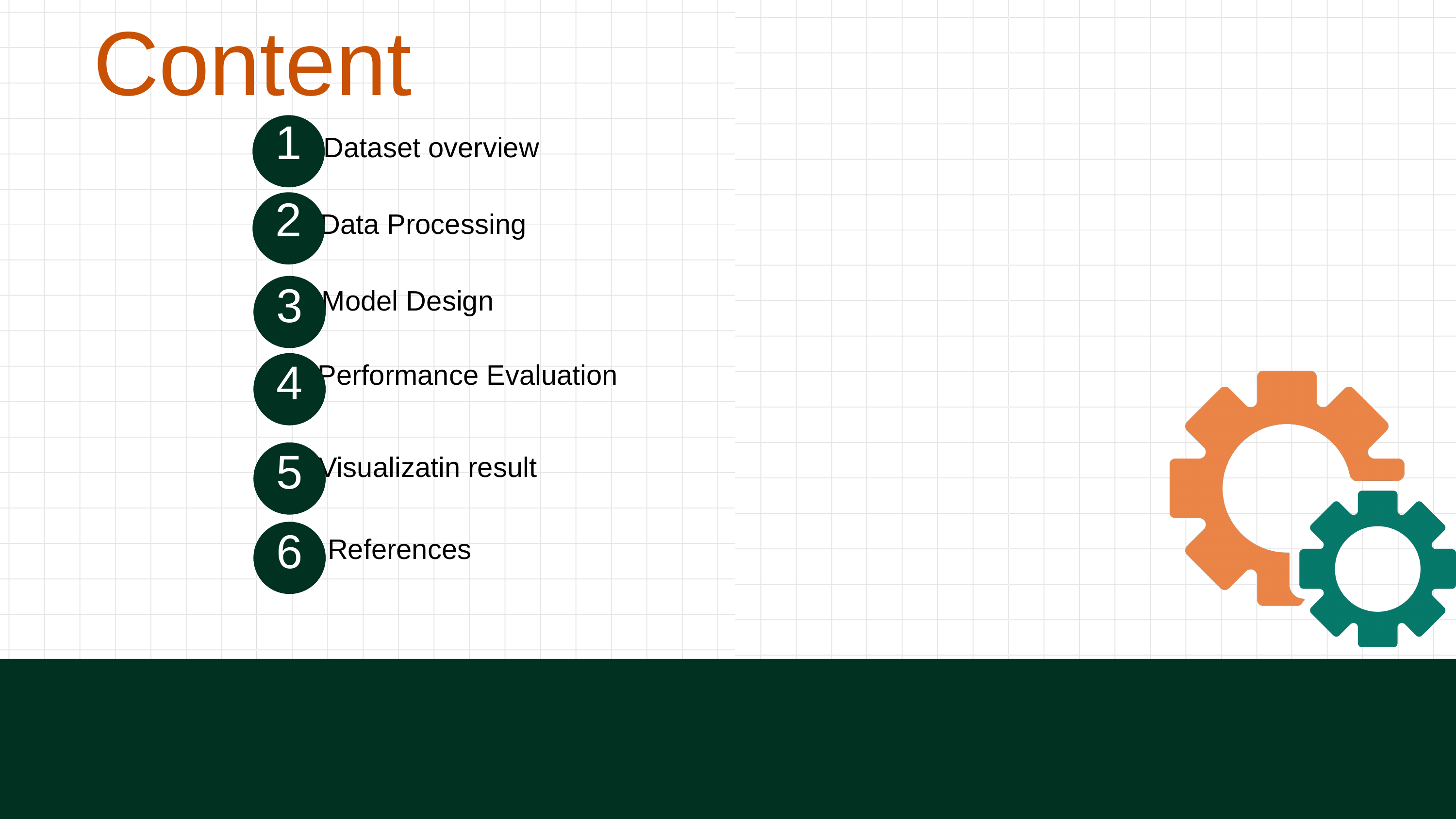

Content
1

Dataset overview
2

Data Processing
3

Model Design
3
4

Performance Evaluation

3
5

Visualizatin result
3
6

References